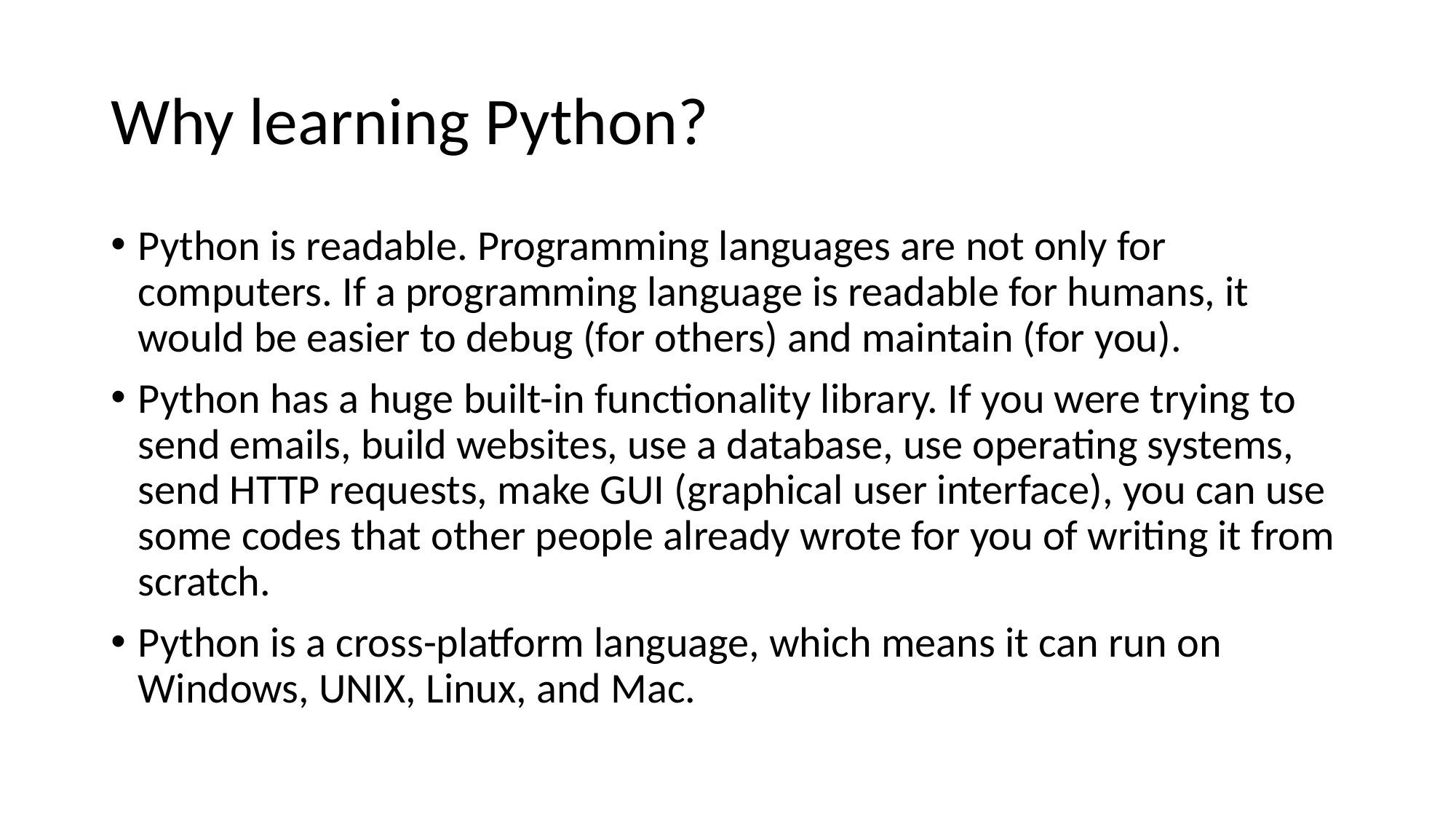

# Why learning Python?
Python is readable. Programming languages are not only for computers. If a programming language is readable for humans, it would be easier to debug (for others) and maintain (for you).
Python has a huge built-in functionality library. If you were trying to send emails, build websites, use a database, use operating systems, send HTTP requests, make GUI (graphical user interface), you can use some codes that other people already wrote for you of writing it from scratch.
Python is a cross-platform language, which means it can run on Windows, UNIX, Linux, and Mac.